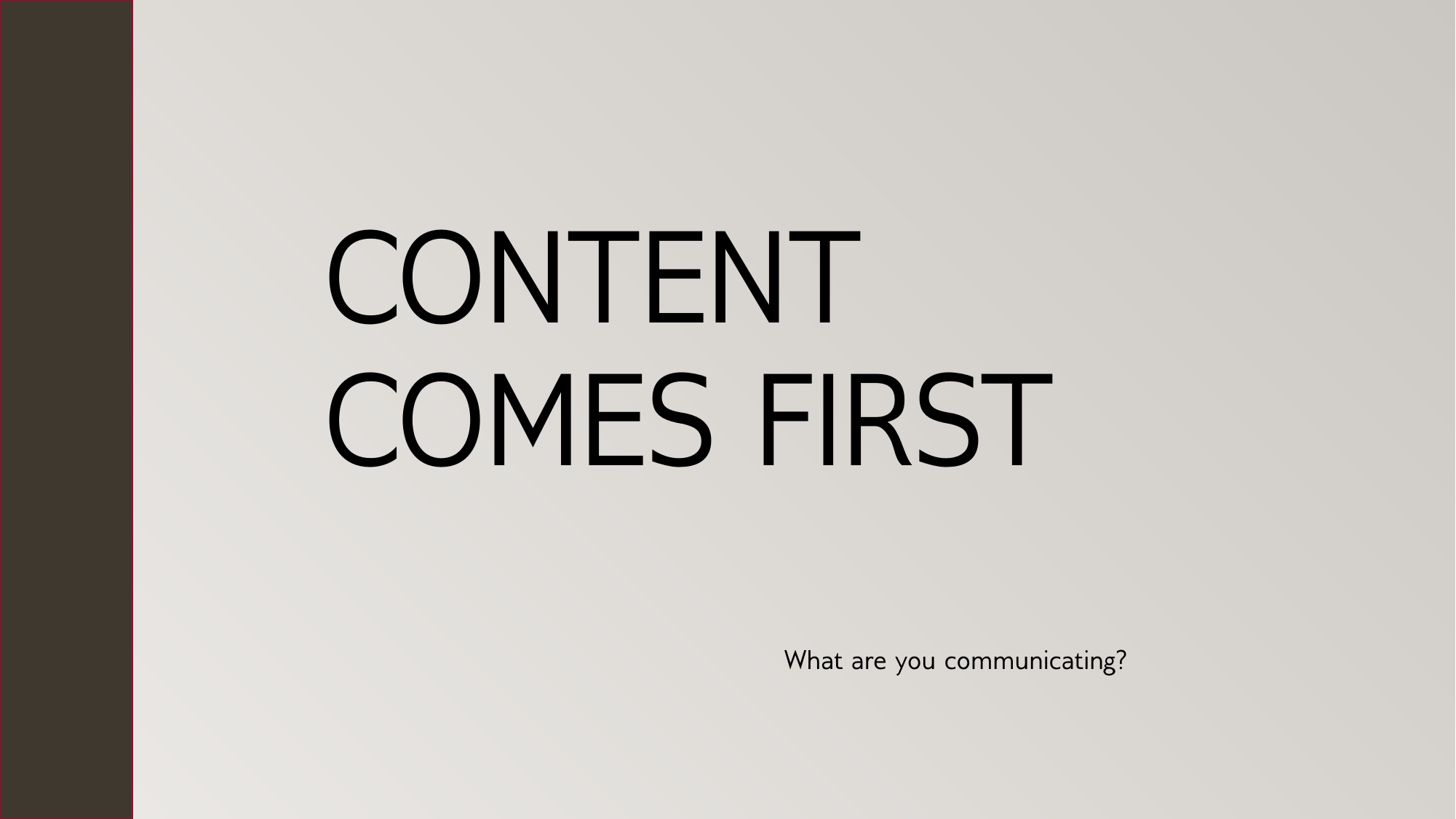

# Content Comes First
What are you communicating?